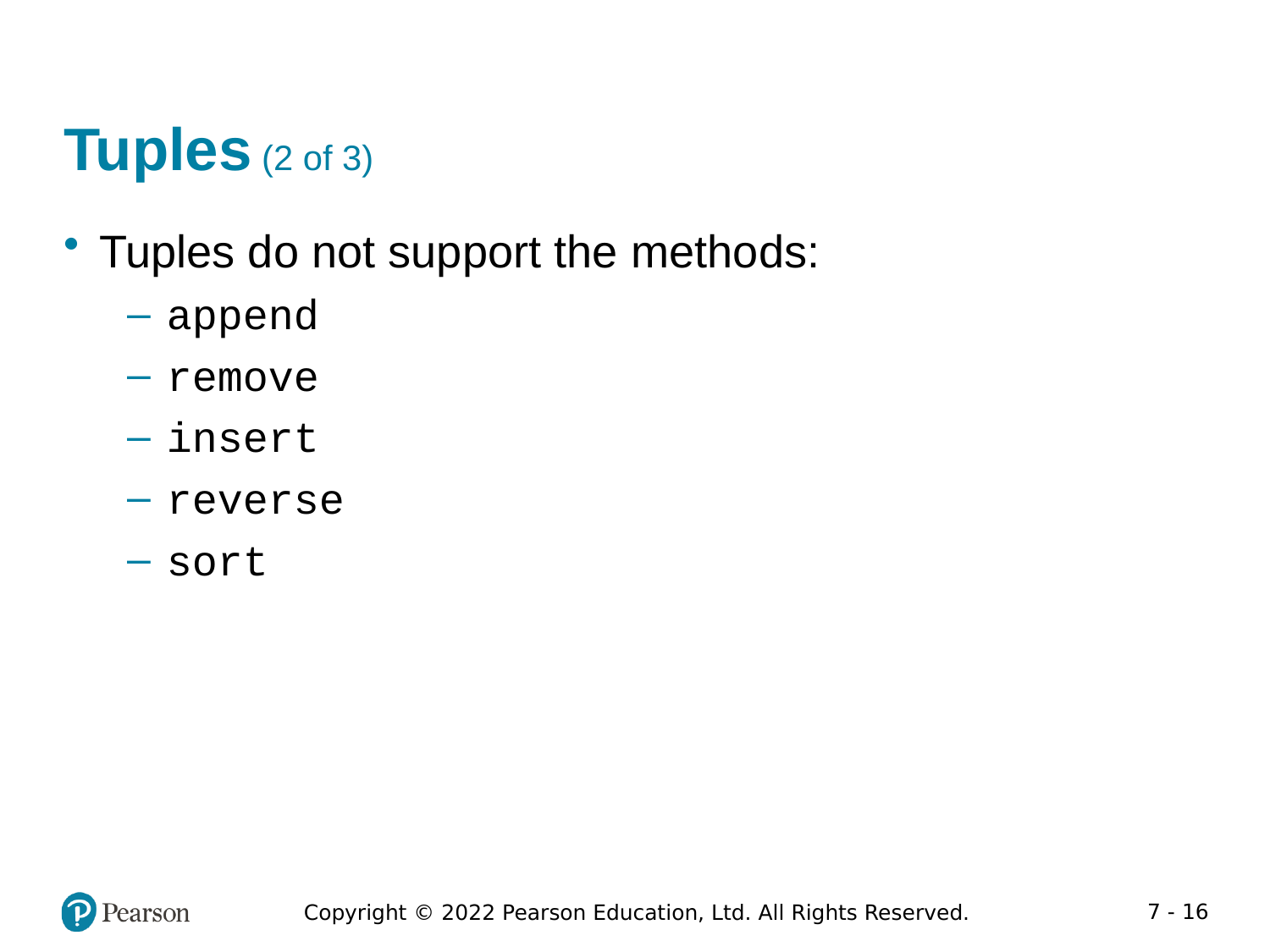

# Tuples (2 of 3)
Tuples do not support the methods:
append
remove
insert
reverse
sort